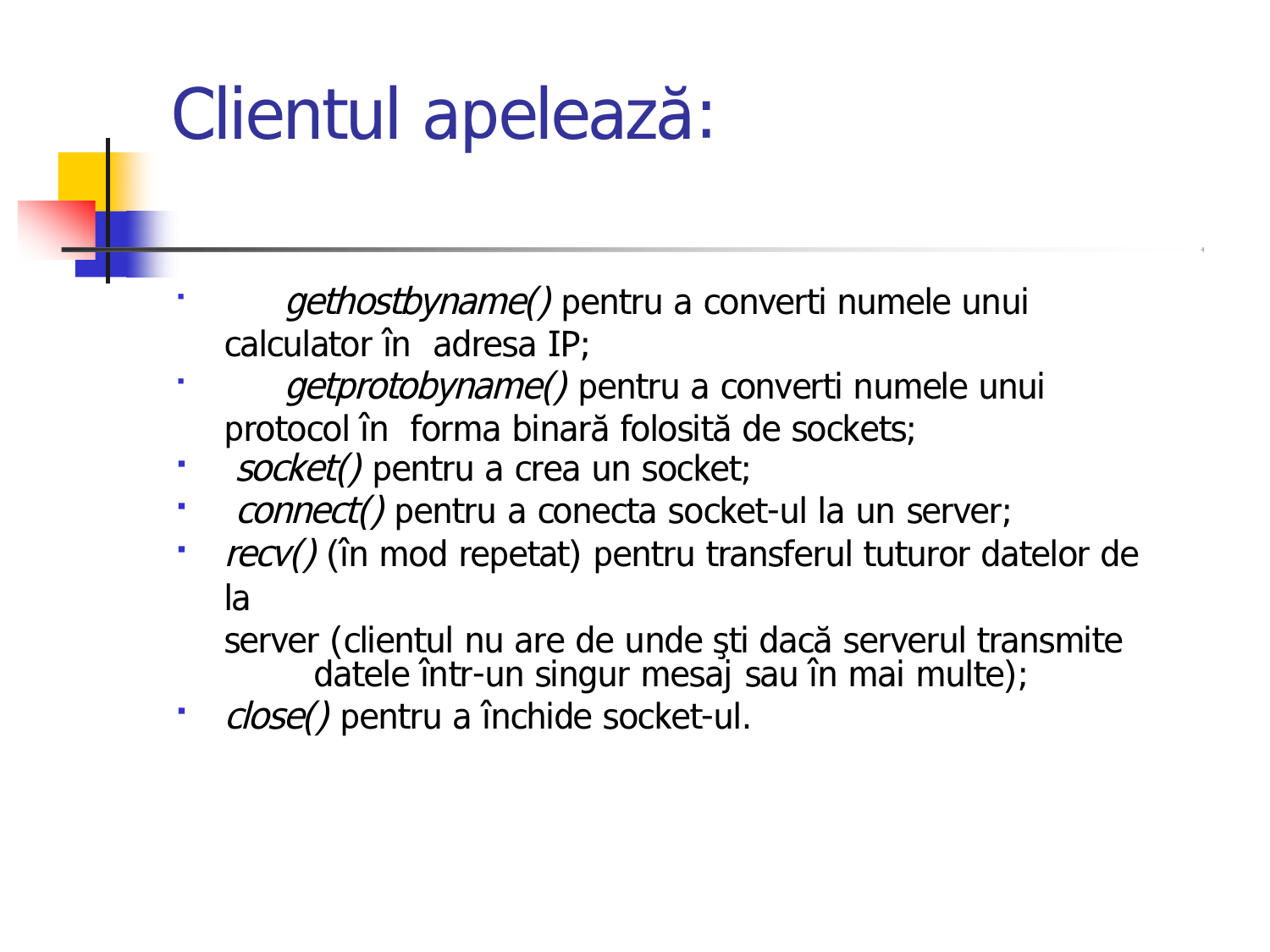

# Clientul apelează:

	gethostbyname() pentru a converti numele unui calculator în  adresa IP;
	getprotobyname() pentru a converti numele unui protocol în  forma binară folosită de sockets;
socket() pentru a crea un socket;
connect() pentru a conecta socket-ul la un server;
recv() (în mod repetat) pentru transferul tuturor datelor de la
server (clientul nu are de unde şti dacă serverul transmite  datele într-un singur mesaj sau în mai multe);
close() pentru a închide socket-ul.